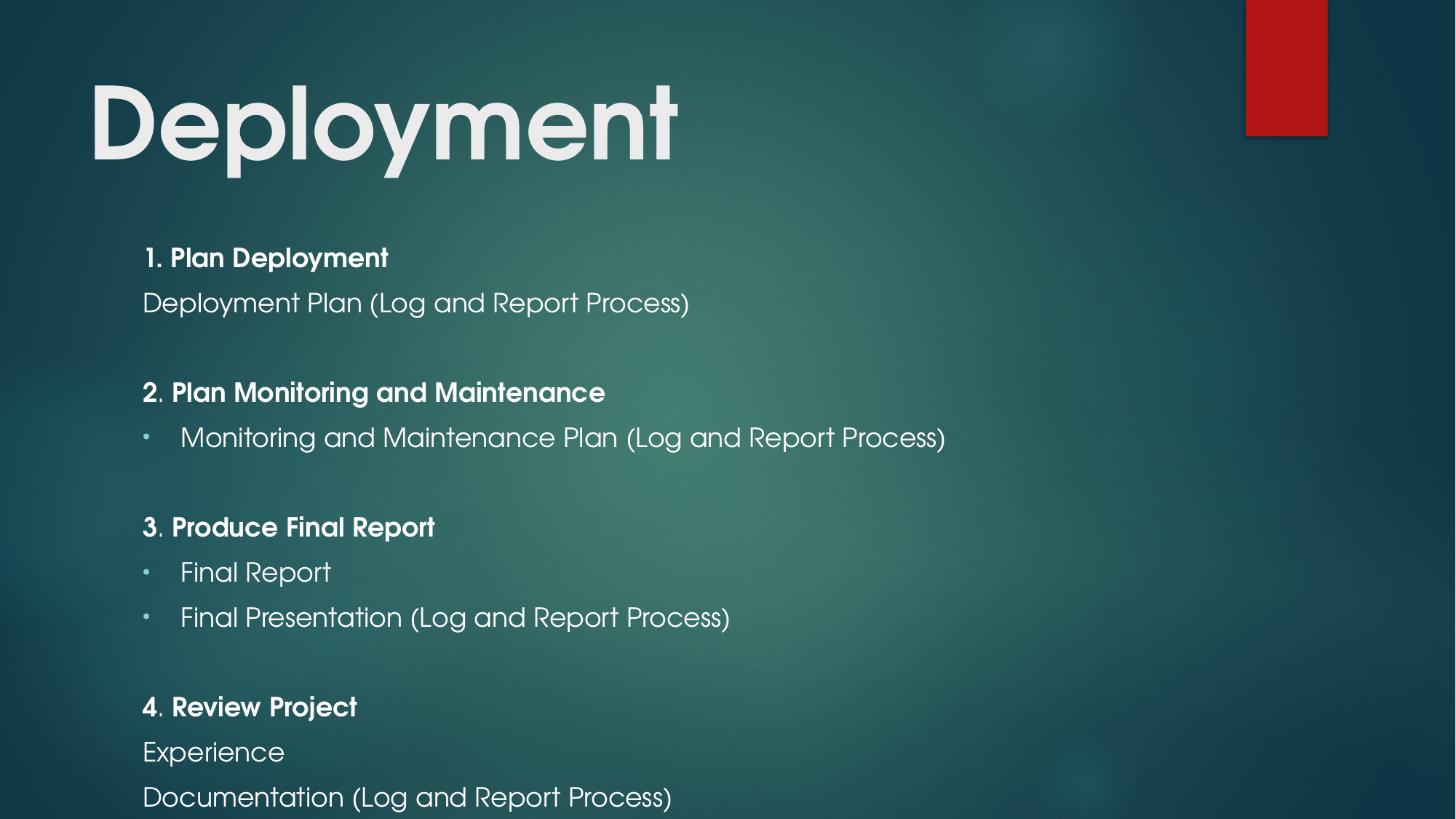

# Deployment
1. Plan Deployment
Deployment Plan (Log and Report Process)

2. Plan Monitoring and Maintenance
Monitoring and Maintenance Plan (Log and Report Process)

3. Produce Final Report
Final Report
Final Presentation (Log and Report Process)

4. Review Project
Experience
Documentation (Log and Report Process)